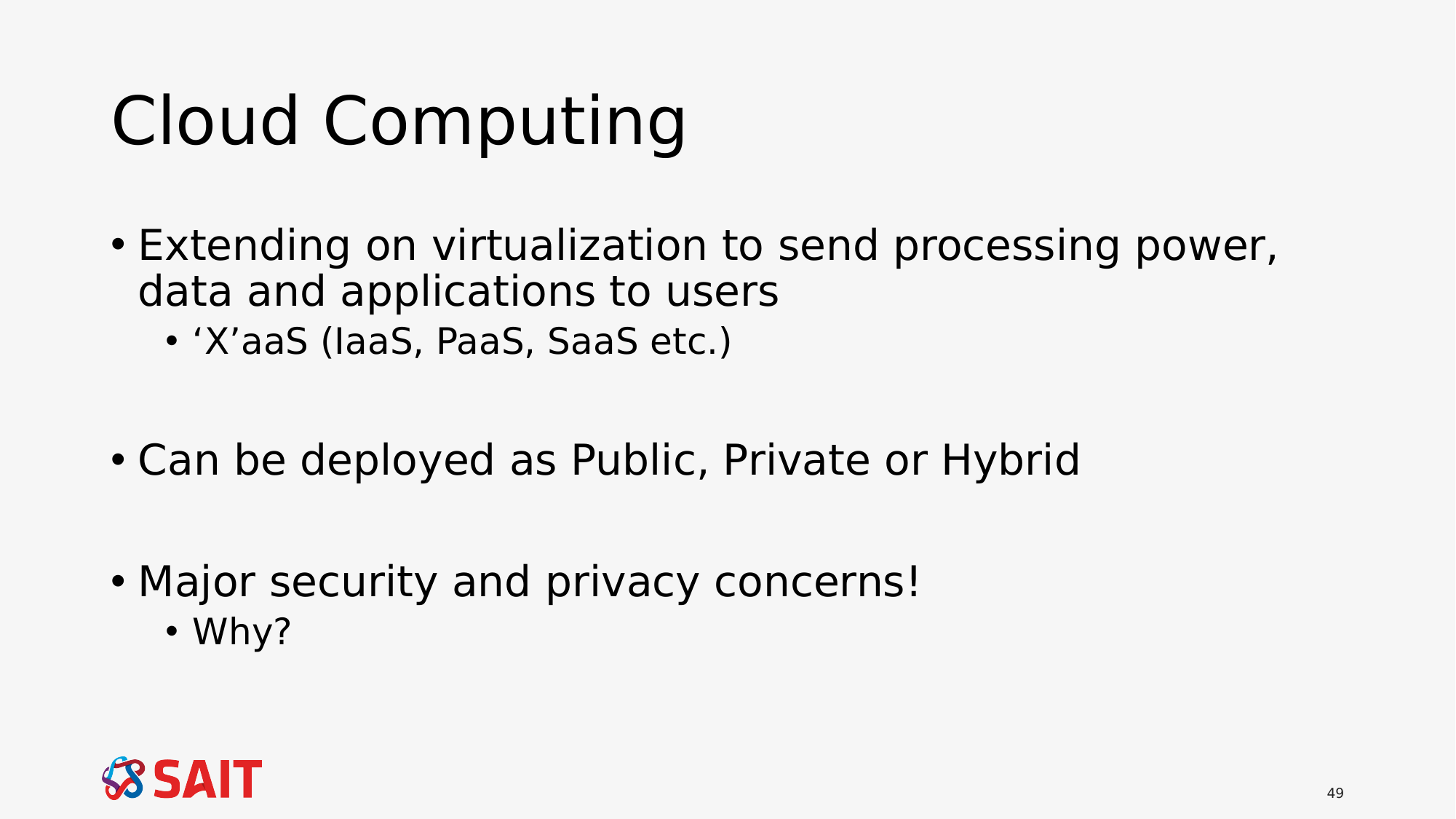

# Cloud Computing
Extending on virtualization to send processing power, data and applications to users
‘X’aaS (IaaS, PaaS, SaaS etc.)

Can be deployed as Public, Private or Hybrid

Major security and privacy concerns!
Why?
49